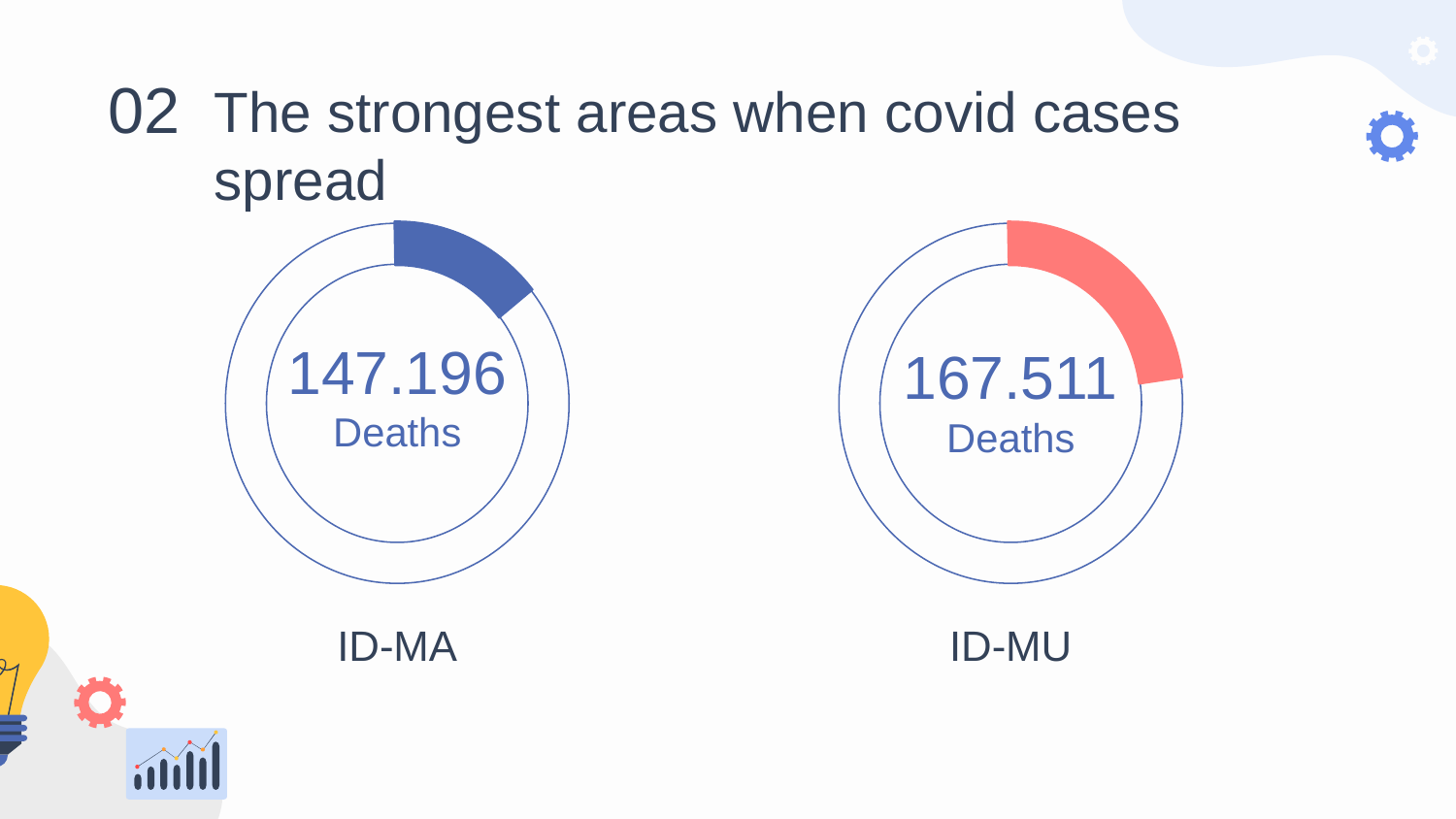

02
The strongest areas when covid cases spread

167.511
Deaths
147.196
Deaths
ID-MA
ID-MU